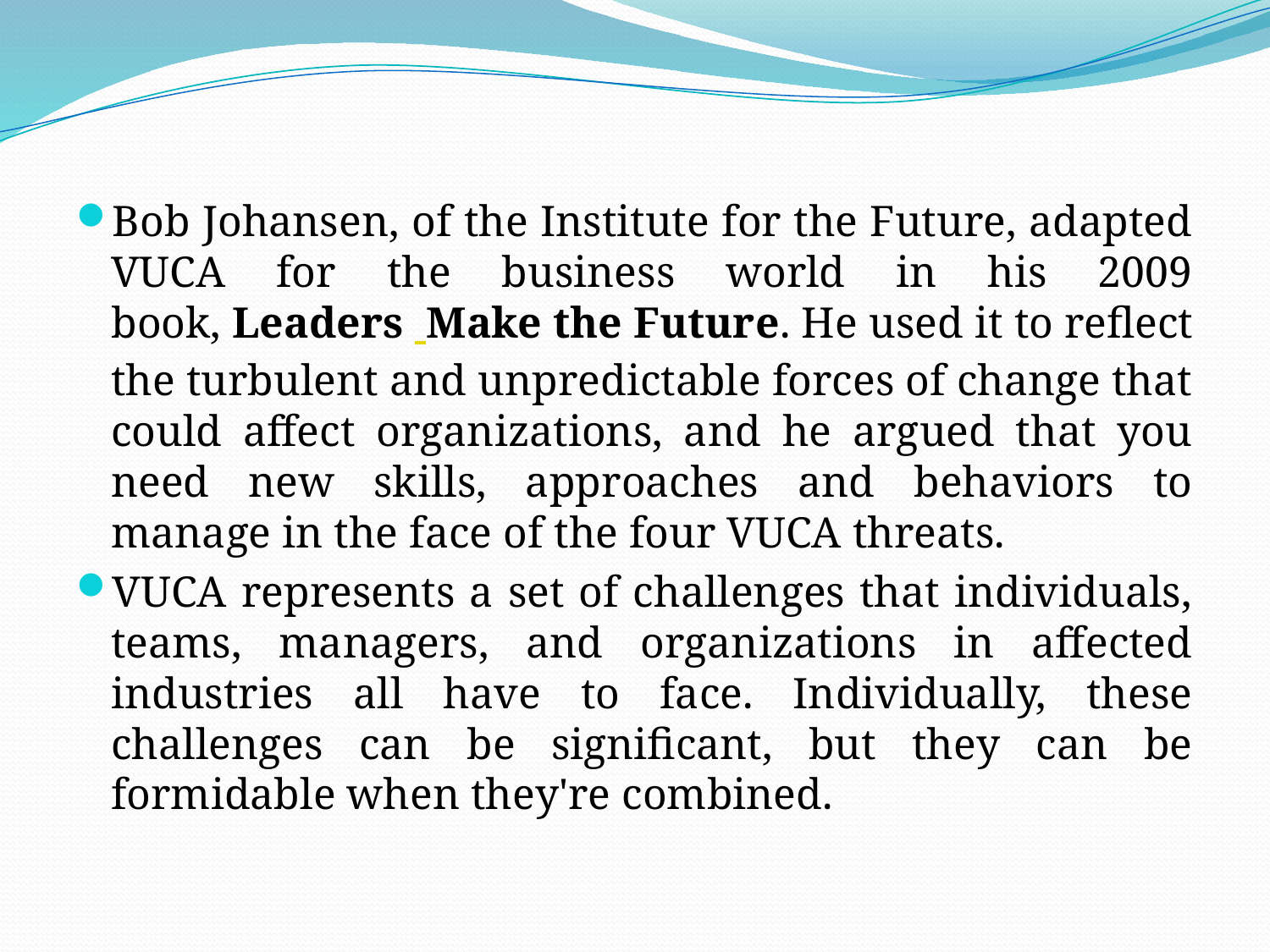

Bob Johansen, of the Institute for the Future, adapted VUCA for the business world in his 2009 book, Leaders  Make the Future. He used it to reflect the turbulent and unpredictable forces of change that could affect organizations, and he argued that you need new skills, approaches and behaviors to manage in the face of the four VUCA threats.
VUCA represents a set of challenges that individuals, teams, managers, and organizations in affected industries all have to face. Individually, these challenges can be significant, but they can be formidable when they're combined.